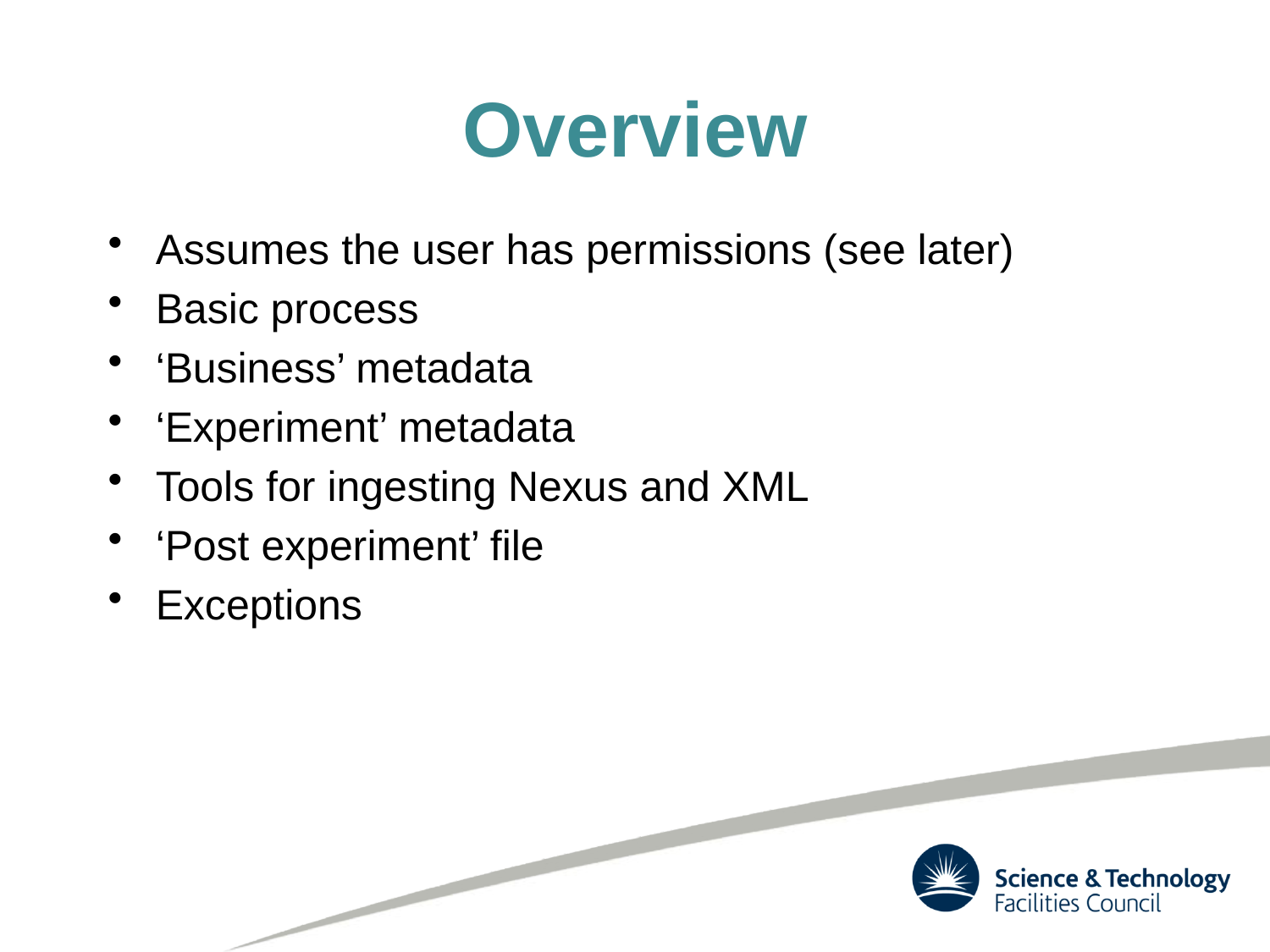

# Overview
Assumes the user has permissions (see later)
Basic process
‘Business’ metadata
‘Experiment’ metadata
Tools for ingesting Nexus and XML
‘Post experiment’ file
Exceptions